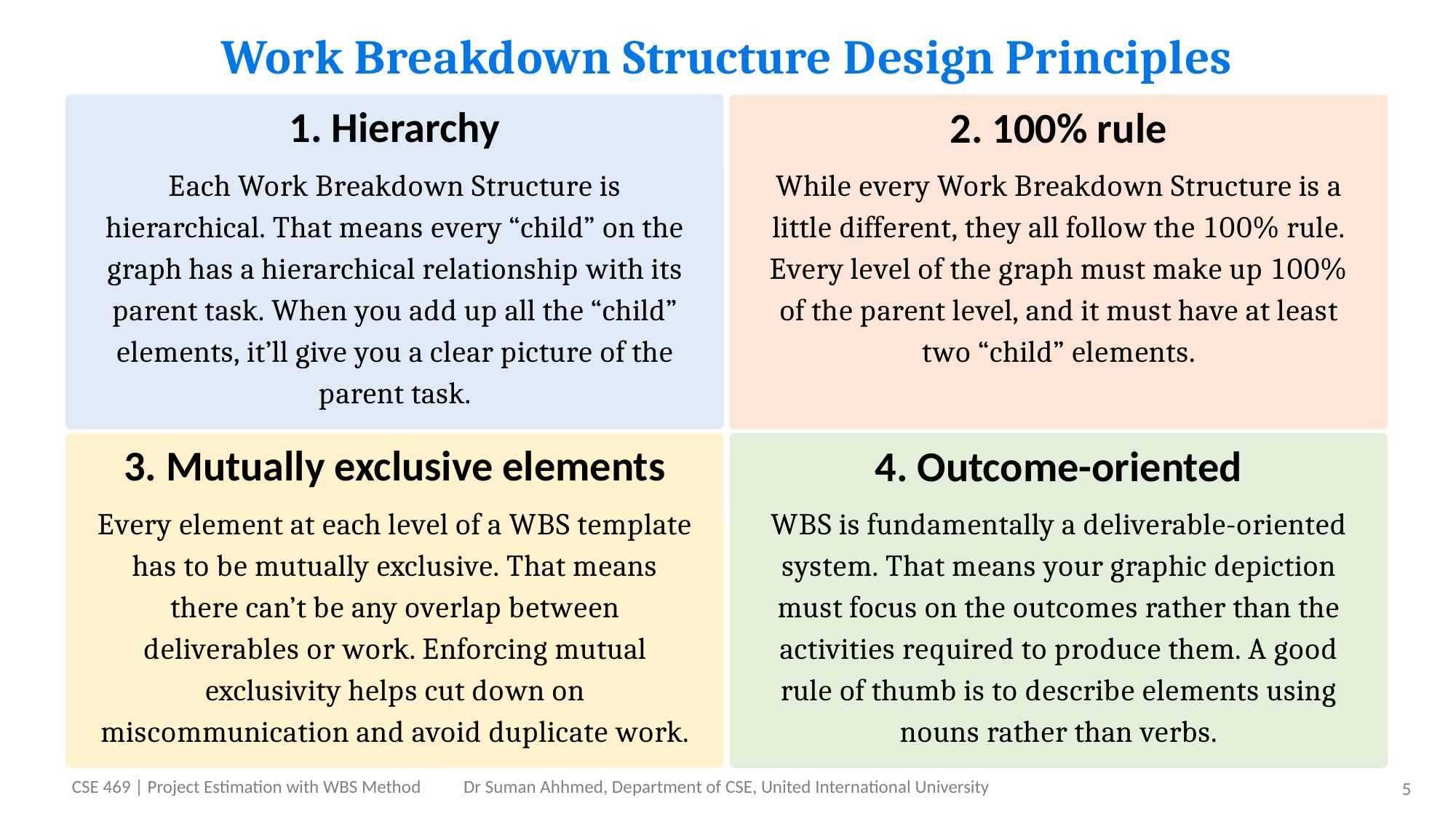

# Work Breakdown Structure Design Principles

1. Hierarchy
Each Work Breakdown Structure is hierarchical. That means every “child” on the graph has a hierarchical relationship with its parent task. When you add up all the “child” elements, it’ll give you a clear picture of the parent task.

2. 100% rule
While every Work Breakdown Structure is a little different, they all follow the 100% rule. Every level of the graph must make up 100% of the parent level, and it must have at least two “child” elements.
3. Mutually exclusive elements

Every element at each level of a WBS template has to be mutually exclusive. That means there can’t be any overlap between deliverables or work. Enforcing mutual exclusivity helps cut down on miscommunication and avoid duplicate work.

4. Outcome-oriented
WBS is fundamentally a deliverable-oriented system. That means your graphic depiction must focus on the outcomes rather than the activities required to produce them. A good rule of thumb is to describe elements using nouns rather than verbs.